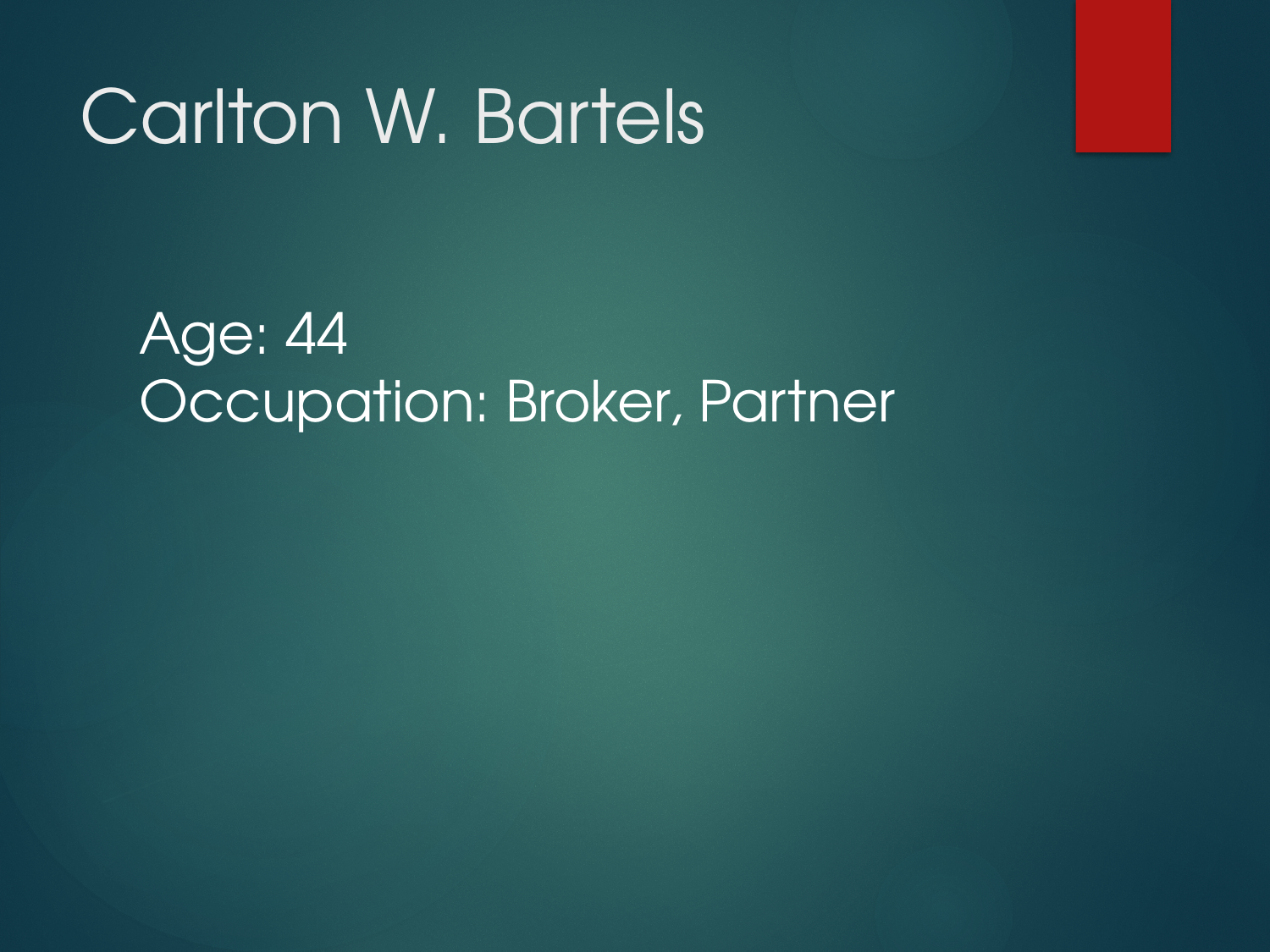

# Carlton W. Bartels

Age: 44
Occupation: Broker, Partner